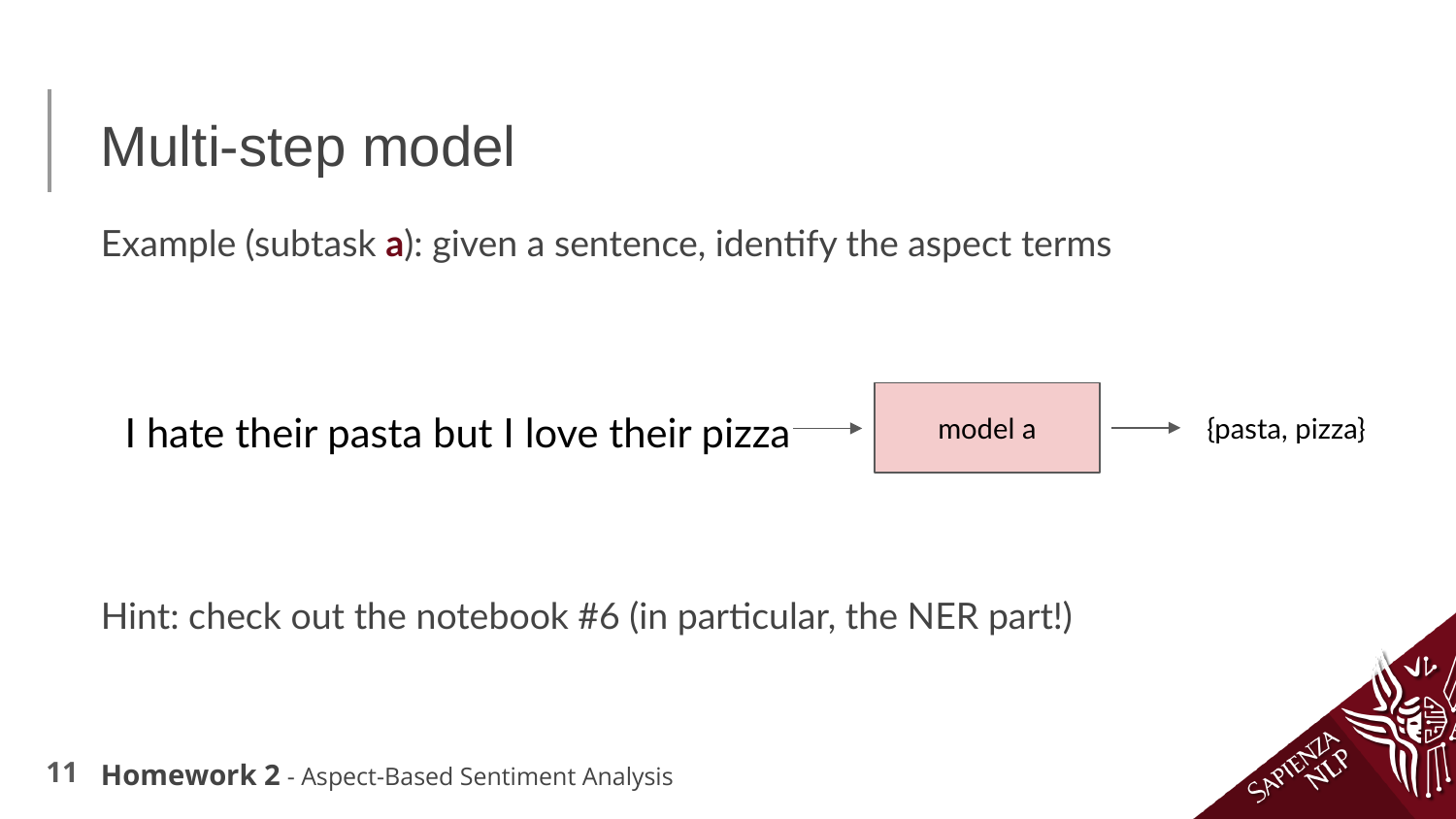

# Multi-step model
Example (subtask a): given a sentence, identify the aspect terms
I hate their pasta but I love their pizza
model a
{pasta, pizza}
Hint: check out the notebook #6 (in particular, the NER part!)
Homework 2 - Aspect-Based Sentiment Analysis